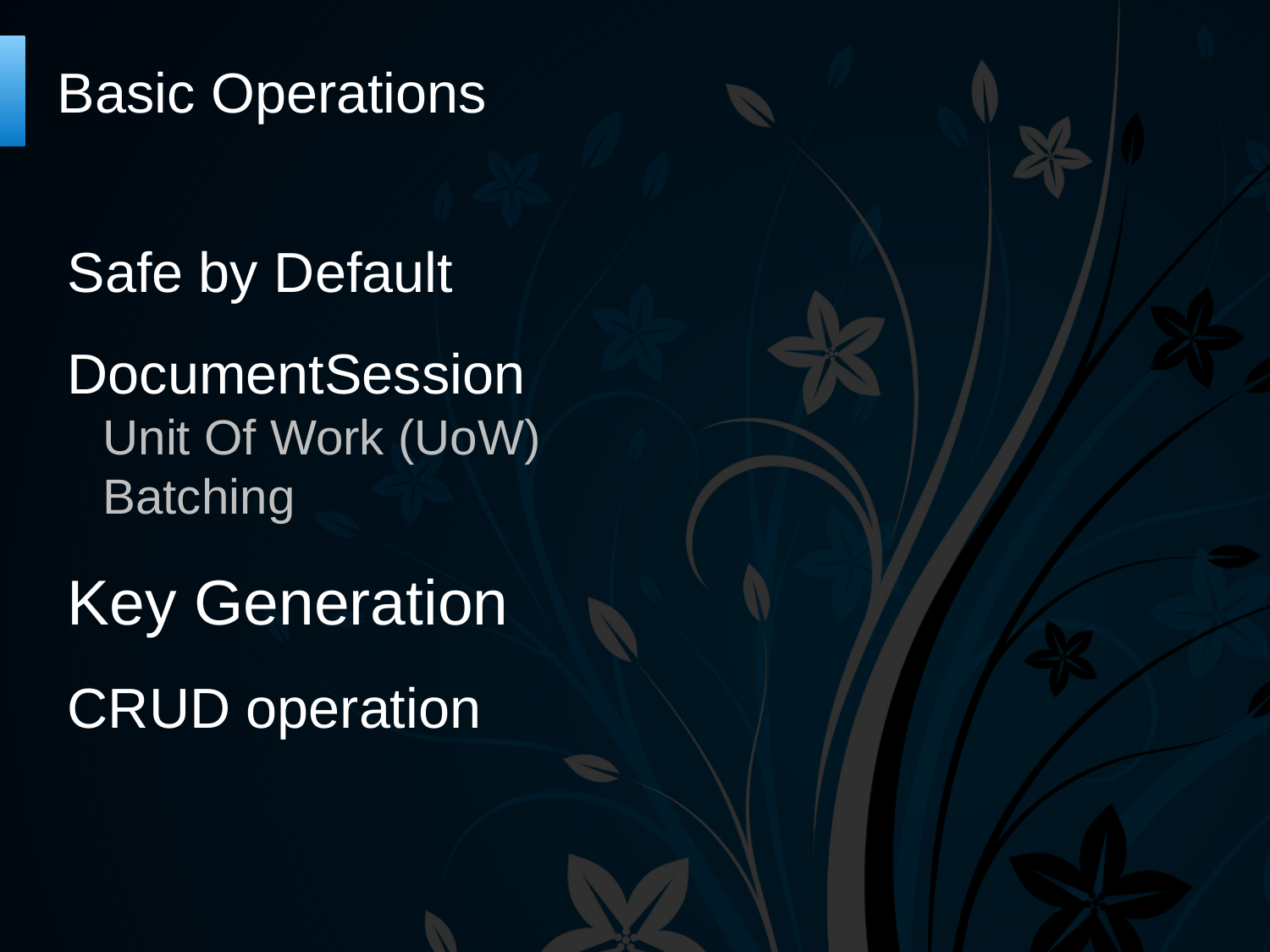

# Basic Operations
Safe by Default
DocumentSession
Unit Of Work (UoW)
Batching
Key Generation
CRUD operation